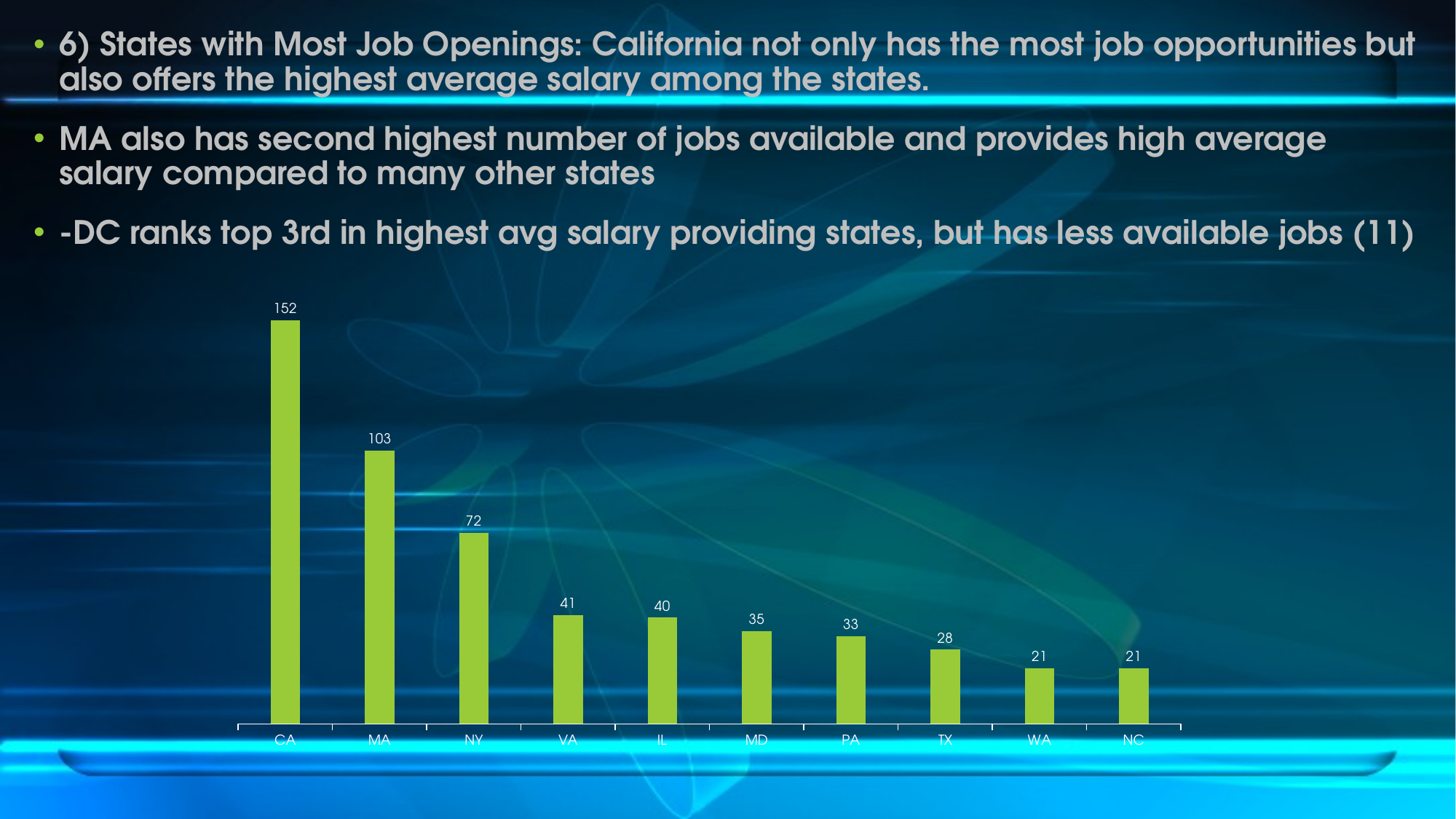

6) States with Most Job Openings: California not only has the most job opportunities but also offers the highest average salary among the states.
MA also has second highest number of jobs available and provides high average salary compared to many other states
-DC ranks top 3rd in highest avg salary providing states, but has less available jobs (11)

### Chart

| Category | Total |
|---|---|
| CA | 152.0 |
| MA | 103.0 |
| NY | 72.0 |
| VA | 41.0 |
| IL | 40.0 |
| MD | 35.0 |
| PA | 33.0 |
| TX | 28.0 |
| WA | 21.0 |
| NC | 21.0 |